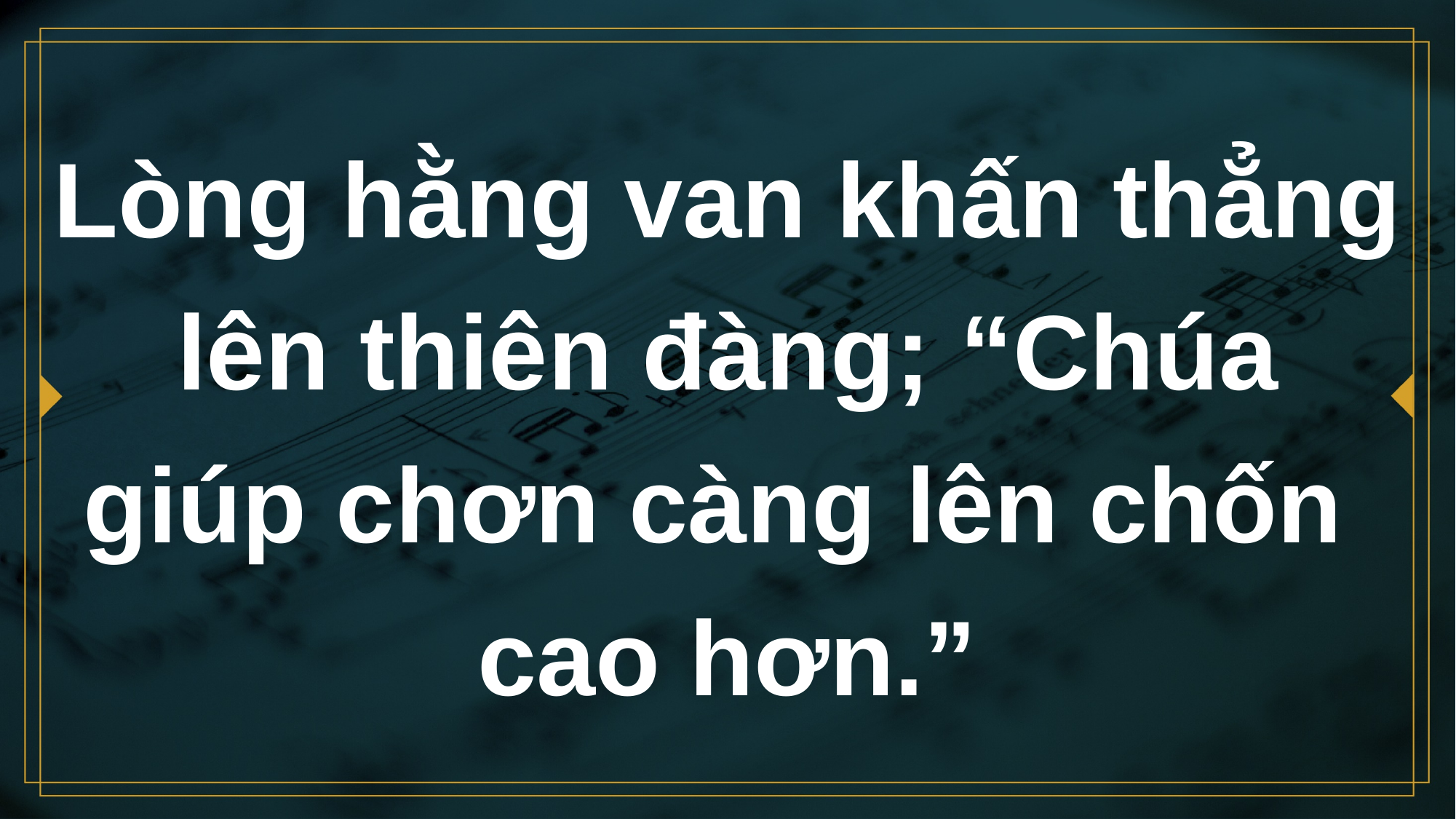

# Lòng hằng van khấn thẳng lên thiên đàng; “Chúa giúp chơn càng lên chốn cao hơn.”